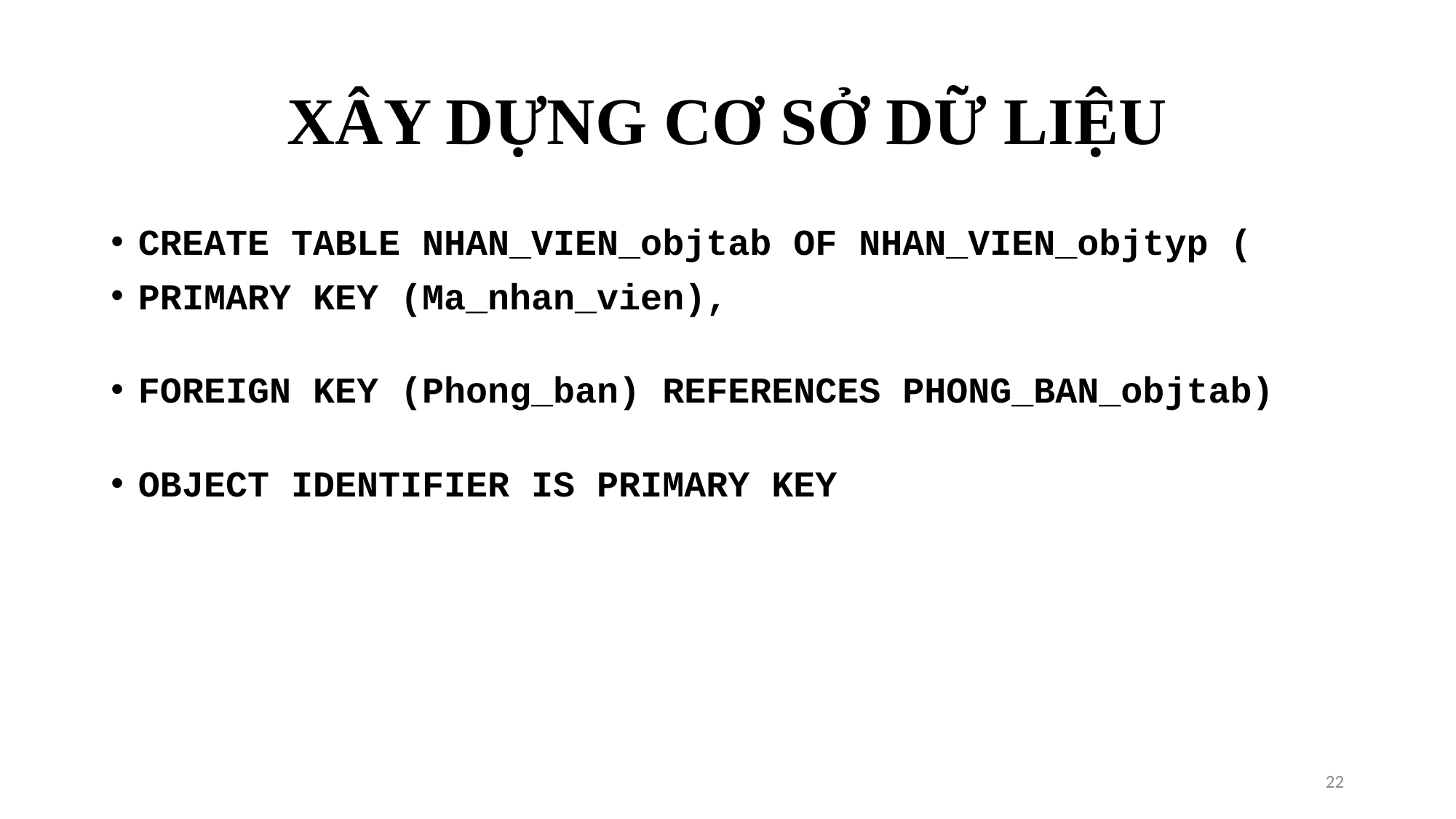

# XÂY DỰNG CƠ SỞ DỮ LIỆU
CREATE TABLE NHAN_VIEN_objtab OF NHAN_VIEN_objtyp (
PRIMARY KEY (Ma_nhan_vien),
FOREIGN KEY (Phong_ban) REFERENCES PHONG_BAN_objtab)
OBJECT IDENTIFIER IS PRIMARY KEY
22